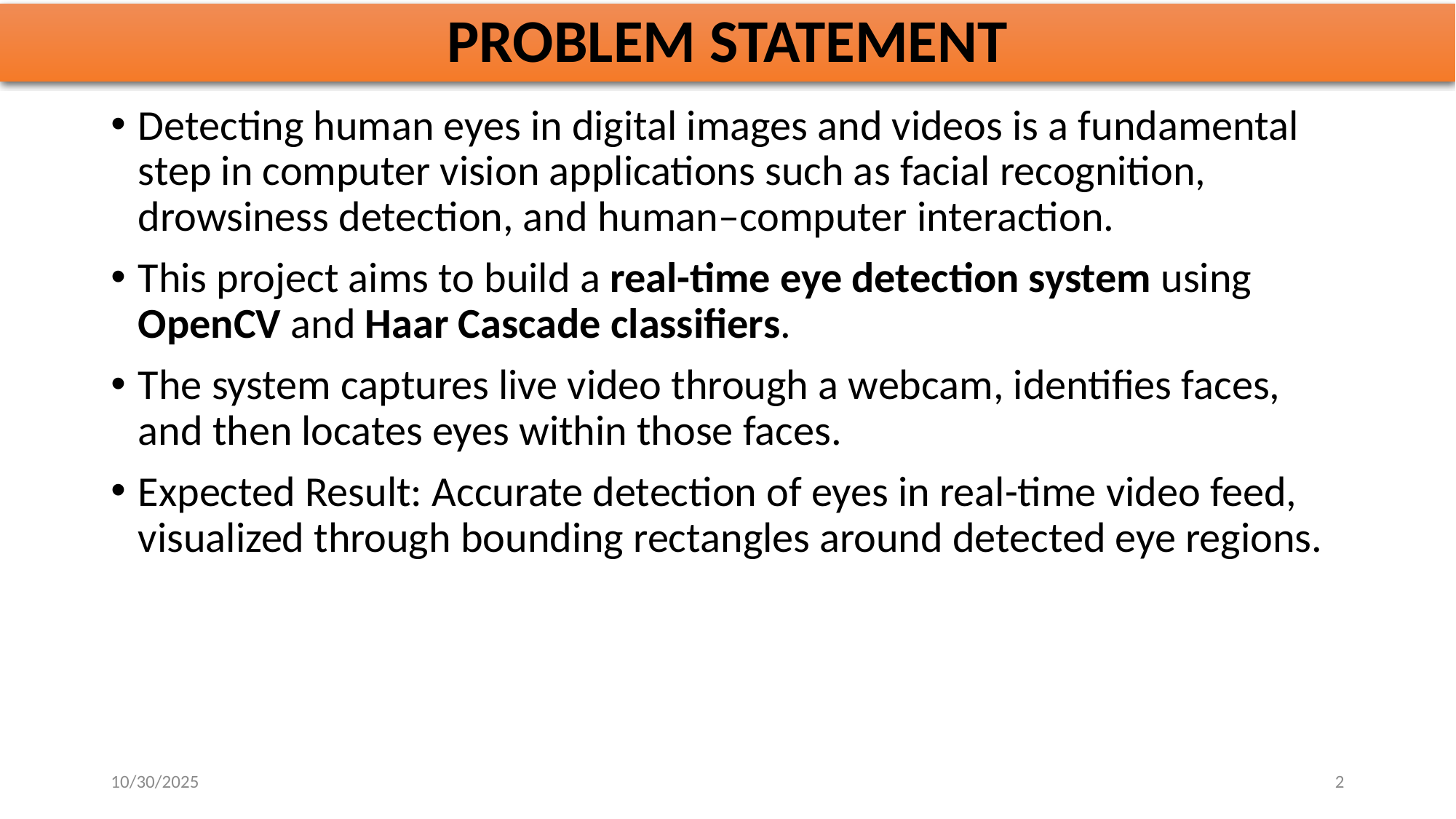

# PROBLEM STATEMENT
Detecting human eyes in digital images and videos is a fundamental step in computer vision applications such as facial recognition, drowsiness detection, and human–computer interaction.
This project aims to build a real-time eye detection system using OpenCV and Haar Cascade classifiers.
The system captures live video through a webcam, identifies faces, and then locates eyes within those faces.
Expected Result: Accurate detection of eyes in real-time video feed, visualized through bounding rectangles around detected eye regions.
10/30/2025
2